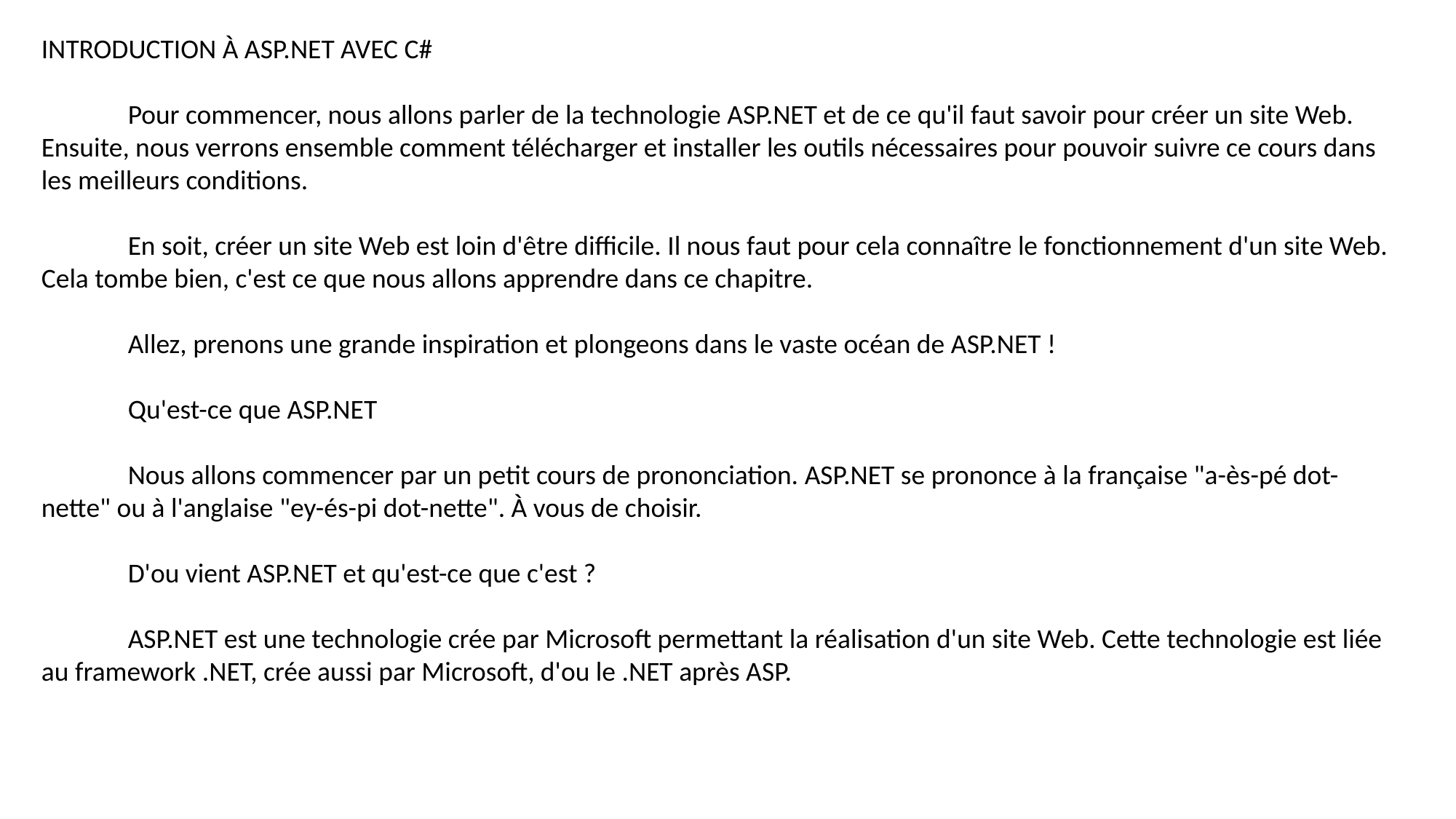

INTRODUCTION À ASP.NET AVEC C#

              Pour commencer, nous allons parler de la technologie ASP.NET et de ce qu'il faut savoir pour créer un site Web. Ensuite, nous verrons ensemble comment télécharger et installer les outils nécessaires pour pouvoir suivre ce cours dans les meilleurs conditions.

              En soit, créer un site Web est loin d'être difficile. Il nous faut pour cela connaître le fonctionnement d'un site Web. Cela tombe bien, c'est ce que nous allons apprendre dans ce chapitre.

              Allez, prenons une grande inspiration et plongeons dans le vaste océan de ASP.NET !

              Qu'est-ce que ASP.NET

              Nous allons commencer par un petit cours de prononciation. ASP.NET se prononce à la française "a-ès-pé dot-nette" ou à l'anglaise "ey-és-pi dot-nette". À vous de choisir.

              D'ou vient ASP.NET et qu'est-ce que c'est ?

              ASP.NET est une technologie crée par Microsoft permettant la réalisation d'un site Web. Cette technologie est liée au framework .NET, crée aussi par Microsoft, d'ou le .NET après ASP.